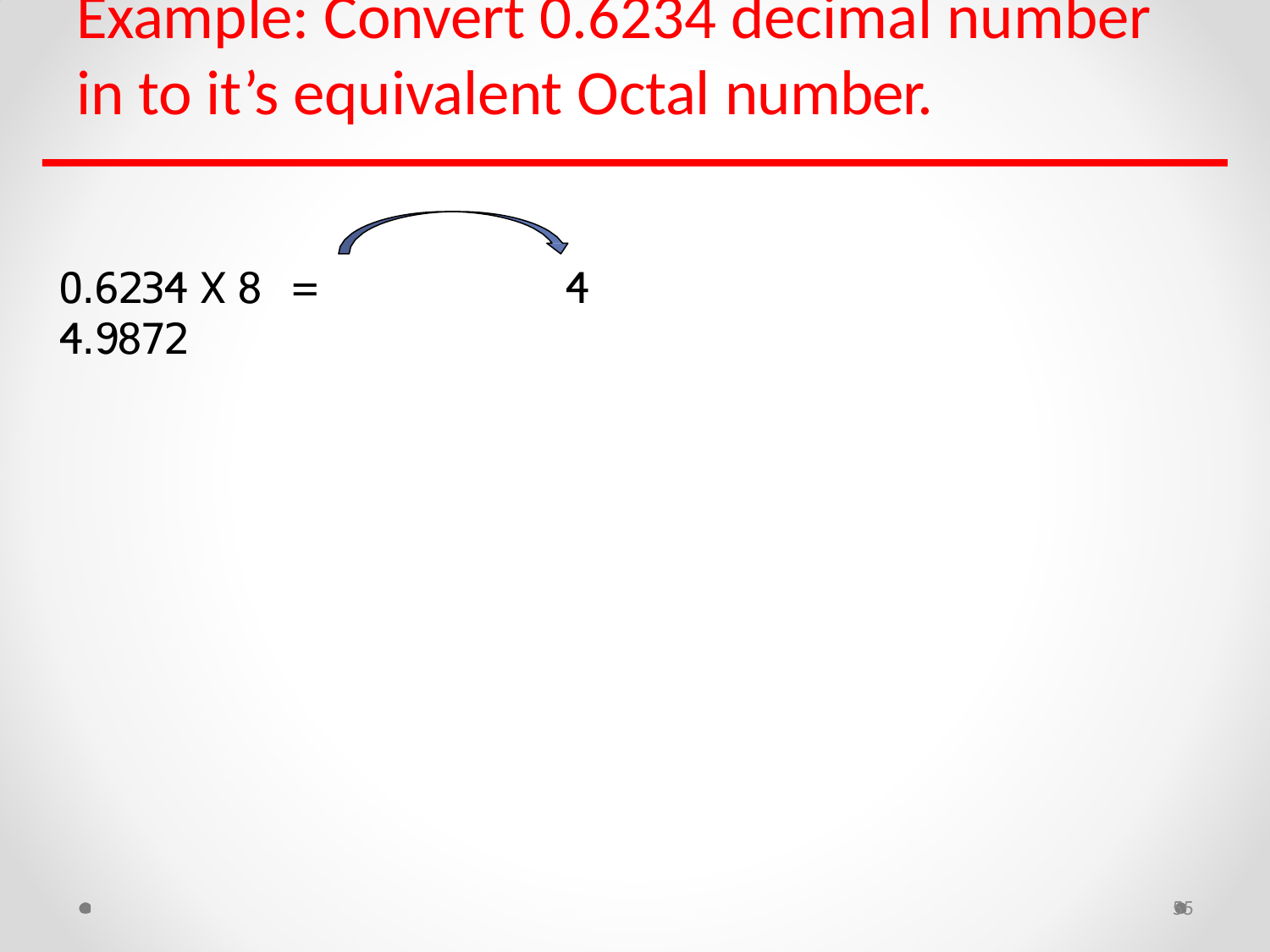

# Example: Convert 0.6234 decimal number  in to it’s equivalent Octal number.

0.6234 X 8	=	4.9872
4
55